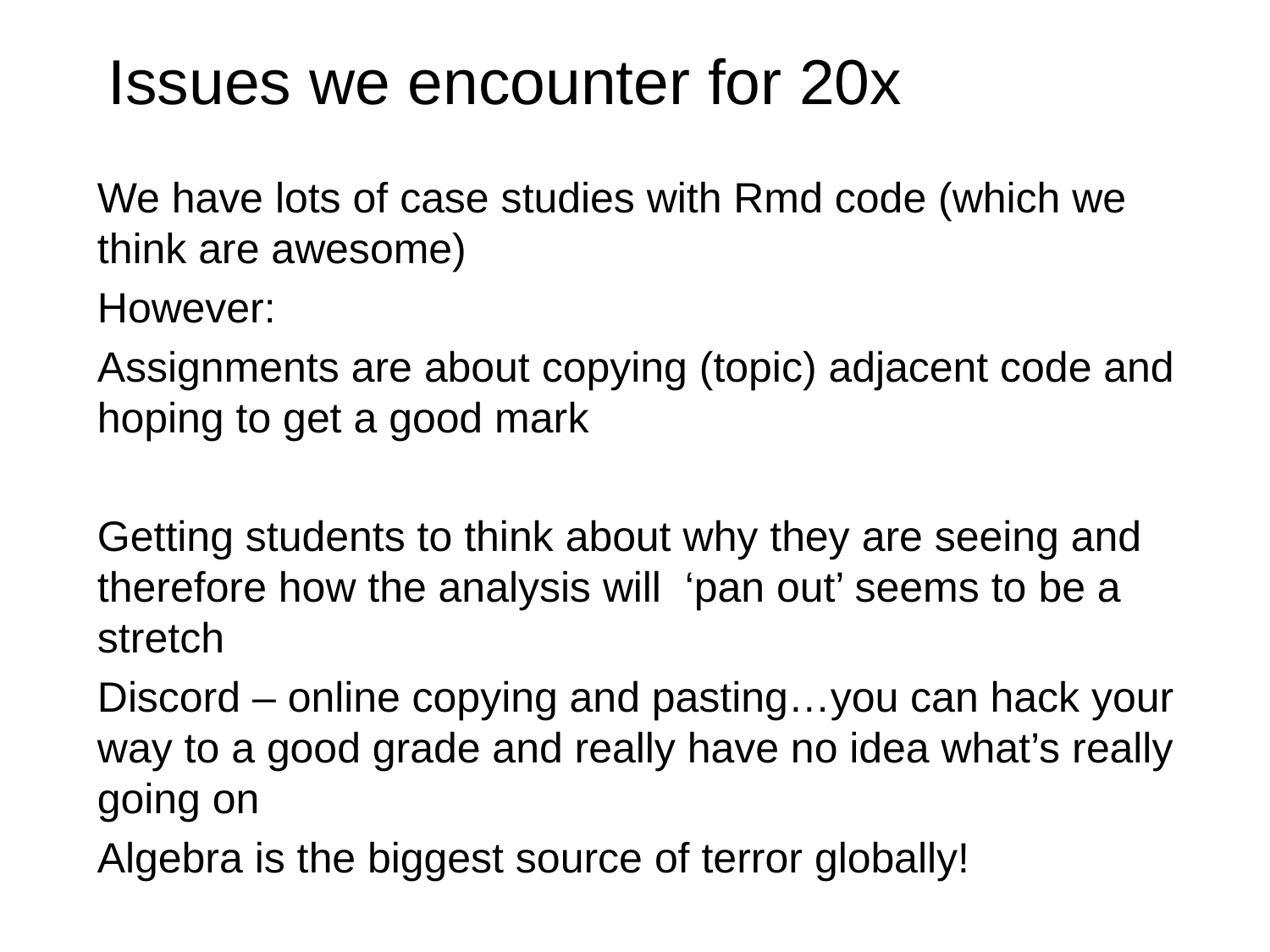

# Issues we encounter for 20x
We have lots of case studies with Rmd code (which we think are awesome)
However:
Assignments are about copying (topic) adjacent code and hoping to get a good mark

Getting students to think about why they are seeing and therefore how the analysis will  ‘pan out’ seems to be a stretch
Discord – online copying and pasting…you can hack your way to a good grade and really have no idea what’s really going on
Algebra is the biggest source of terror globally!